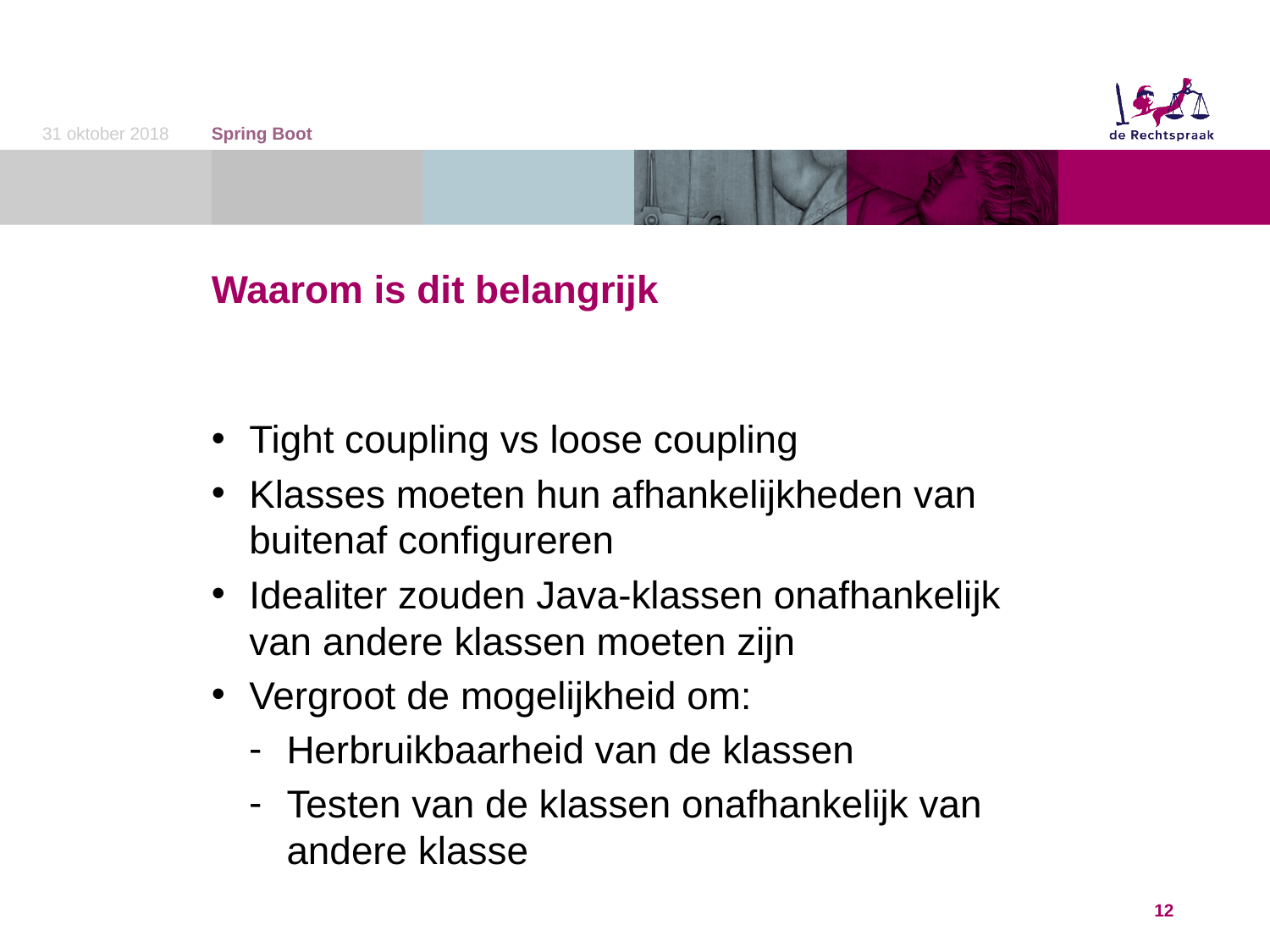

31 oktober 2018
Spring Boot
# Waarom is dit belangrijk
Tight coupling vs loose coupling
Klasses moeten hun afhankelijkheden van buitenaf configureren
Idealiter zouden Java-klassen onafhankelijk van andere klassen moeten zijn
Vergroot de mogelijkheid om:
Herbruikbaarheid van de klassen
Testen van de klassen onafhankelijk van andere klasse

12